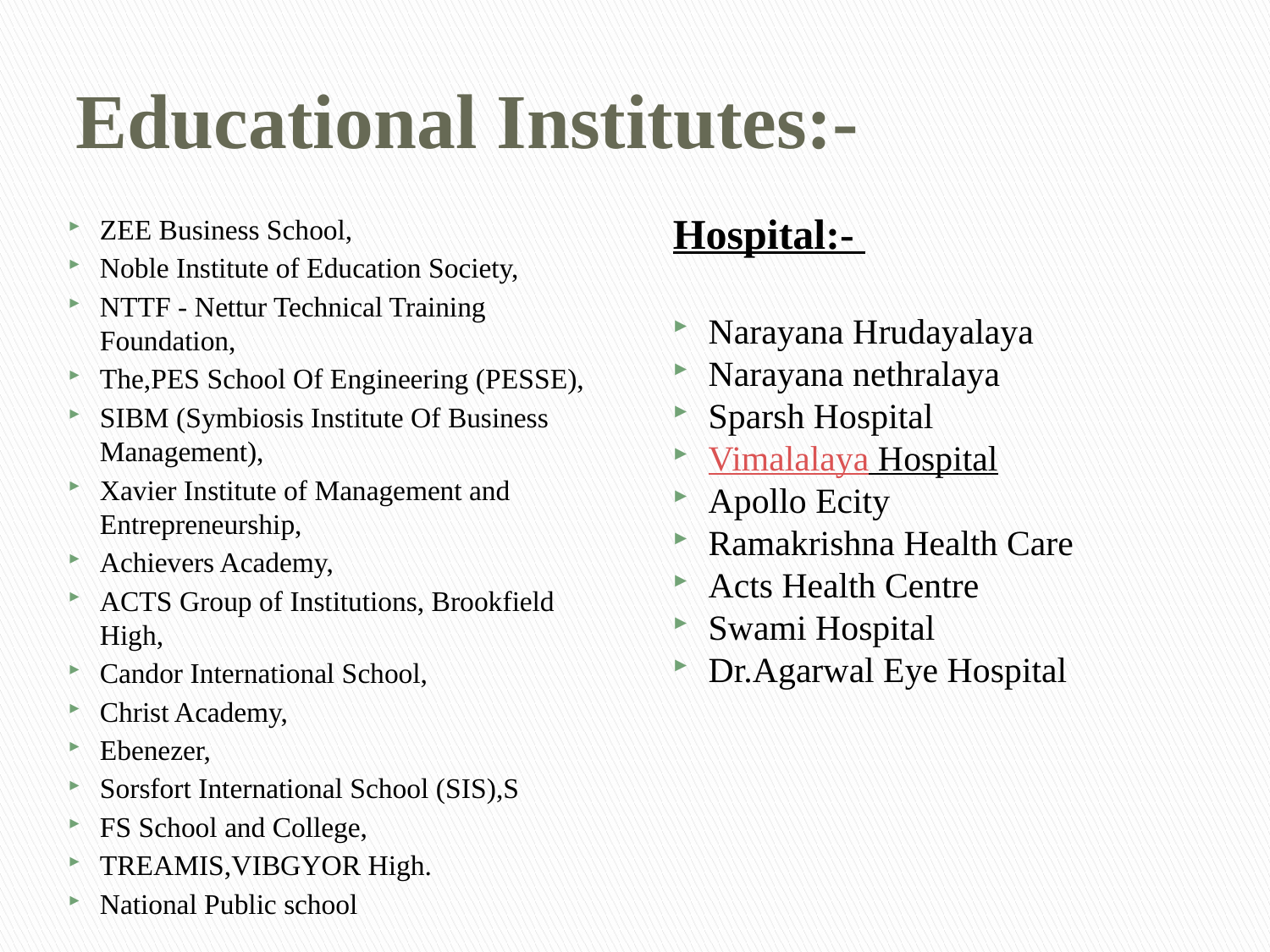

# Educational Institutes:-

ZEE Business School,
Noble Institute of Education Society,
NTTF - Nettur Technical Training Foundation,
The,PES School Of Engineering (PESSE),
SIBM (Symbiosis Institute Of Business Management),
Xavier Institute of Management and Entrepreneurship,
Achievers Academy,
ACTS Group of Institutions, Brookfield High,
Candor International School,
Christ Academy,
Ebenezer,
Sorsfort International School (SIS),S
FS School and College,
TREAMIS,VIBGYOR High.
National Public school

Hospital:-

Narayana Hrudayalaya
Narayana nethralaya
Sparsh Hospital
Vimalalaya Hospital
Apollo Ecity
Ramakrishna Health Care
Acts Health Centre
Swami Hospital
Dr.Agarwal Eye Hospital